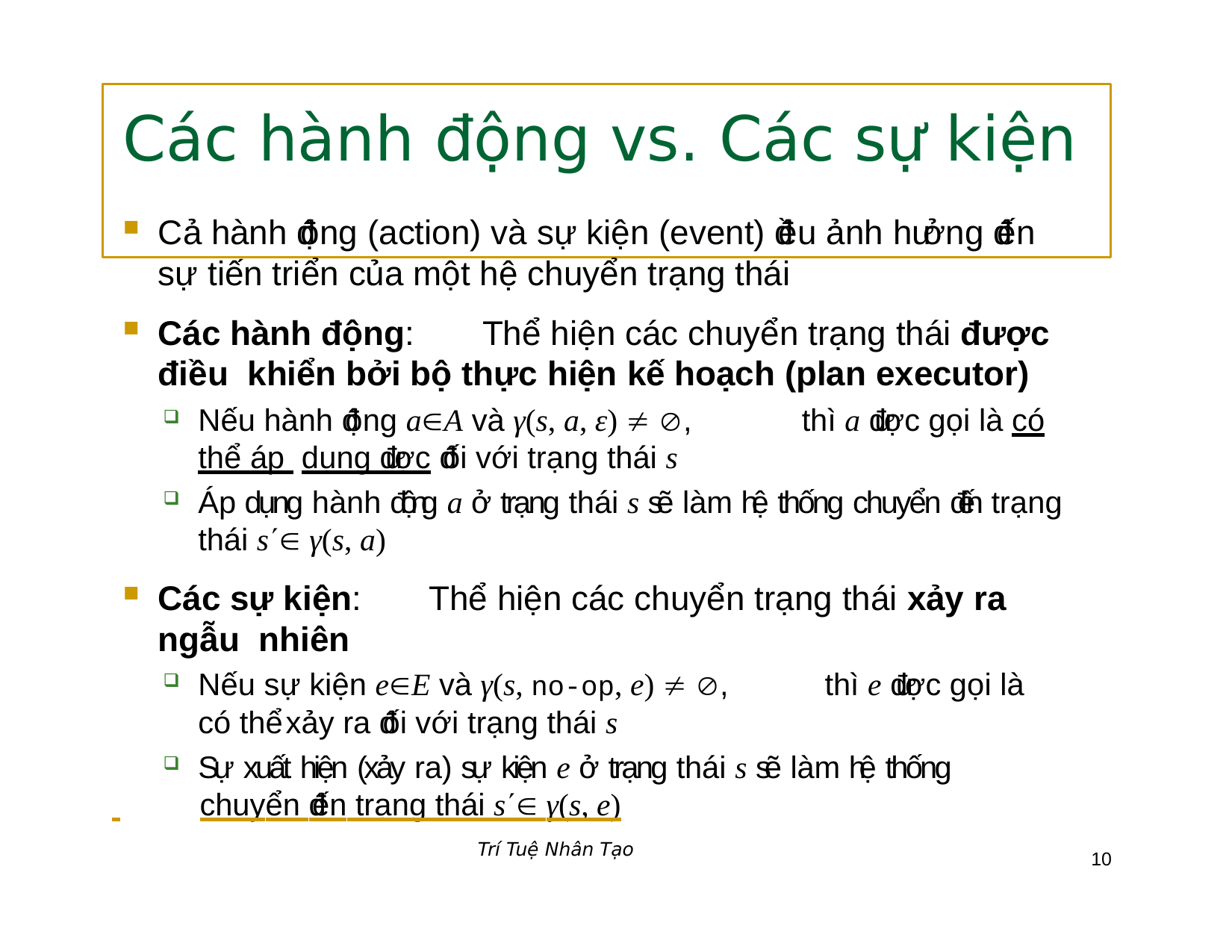

# Các hành động vs. Các sự kiện
Cả hành động (action) và sự kiện (event) đều ảnh hưởng đến  sự tiến triển của một hệ chuyển trạng thái
Các hành động:	Thể hiện các chuyển trạng thái được điều  khiển bởi bộ thực hiện kế hoạch (plan executor)
Nếu hành động a∈A và γ(s, a, ε) ≠ ∅,	thì a được gọi là có thể áp  dụng được đối với trạng thái s
Áp dụng hành động a ở trạng thái s sẽ làm hệ thống chuyển đến  trạng thái s′∈ γ(s, a)
Các sự kiện:	Thể hiện các chuyển trạng thái xảy ra ngẫu  nhiên
Nếu sự kiện e∈E và γ(s, no-op, e) ≠ ∅,	thì e được gọi là có thể  xảy ra đối với trạng thái s
Sự xuất hiện (xảy ra) sự kiện e ở trạng thái s sẽ làm hệ thống
 	chuyển đến trạng thái s′∈ γ(s, e)

Trí Tuệ Nhân Tạo
10